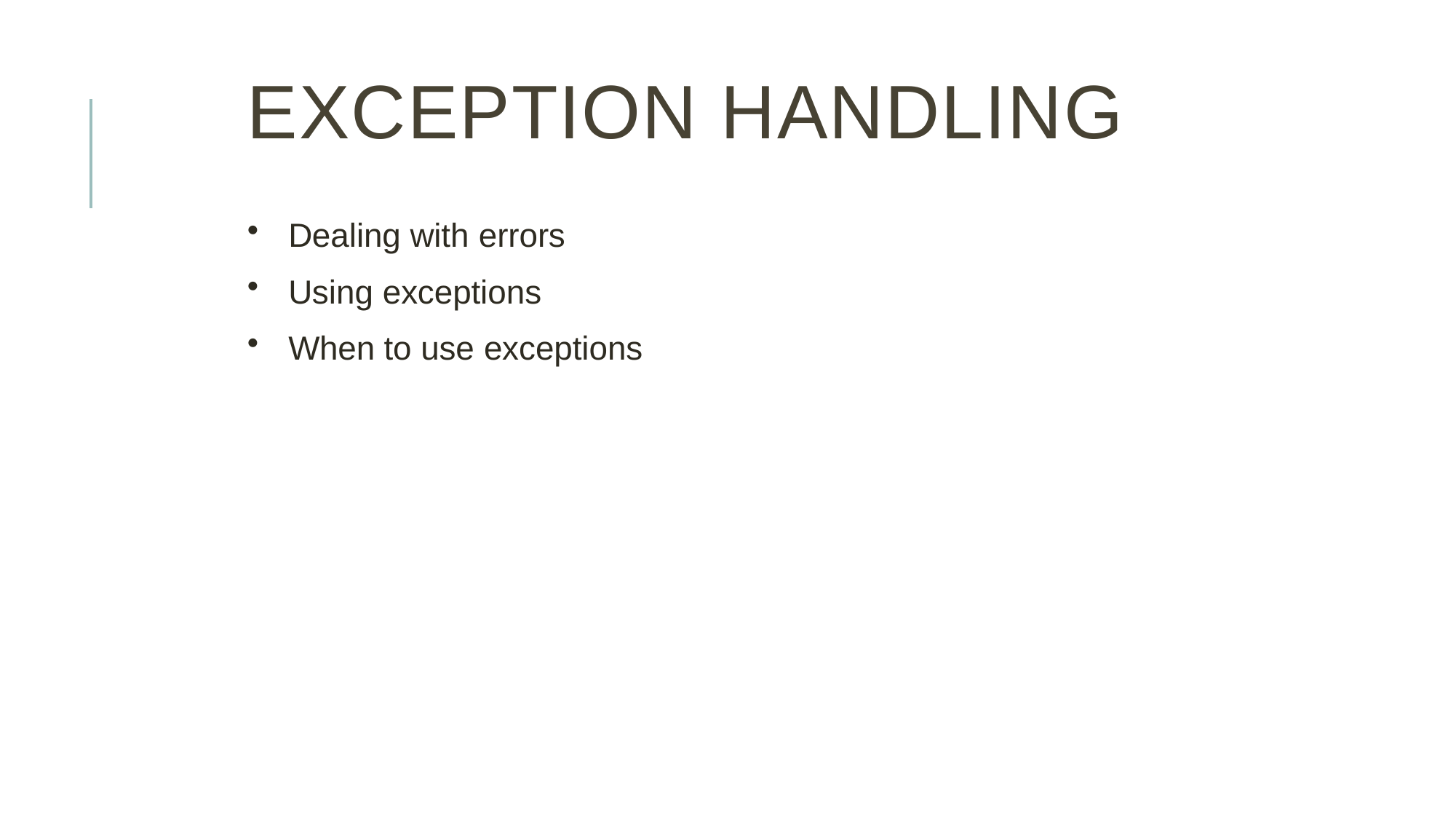

# Exception handling
Dealing with errors
Using exceptions
When to use exceptions